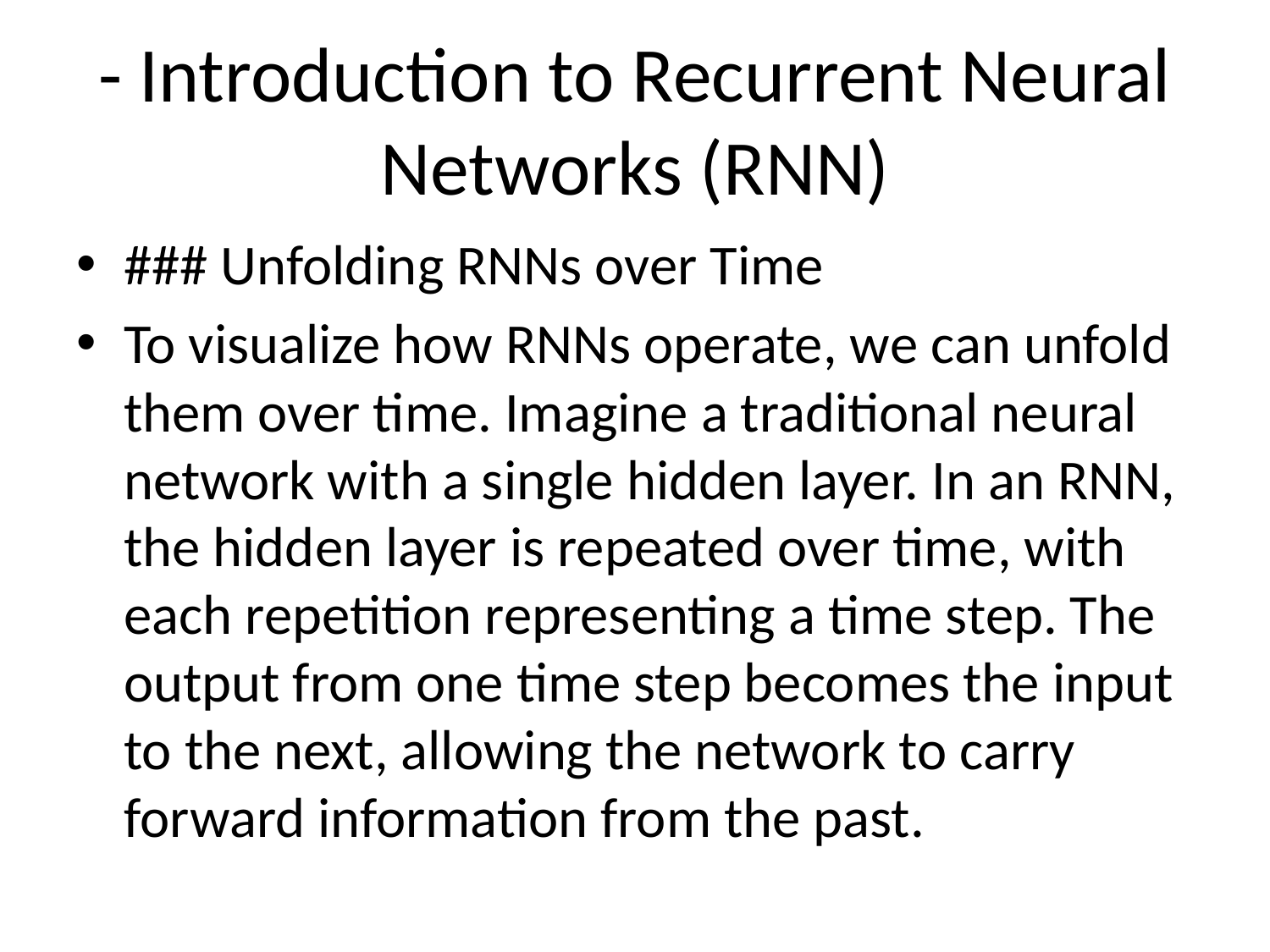

# - Introduction to Recurrent Neural Networks (RNN)
### Unfolding RNNs over Time
To visualize how RNNs operate, we can unfold them over time. Imagine a traditional neural network with a single hidden layer. In an RNN, the hidden layer is repeated over time, with each repetition representing a time step. The output from one time step becomes the input to the next, allowing the network to carry forward information from the past.